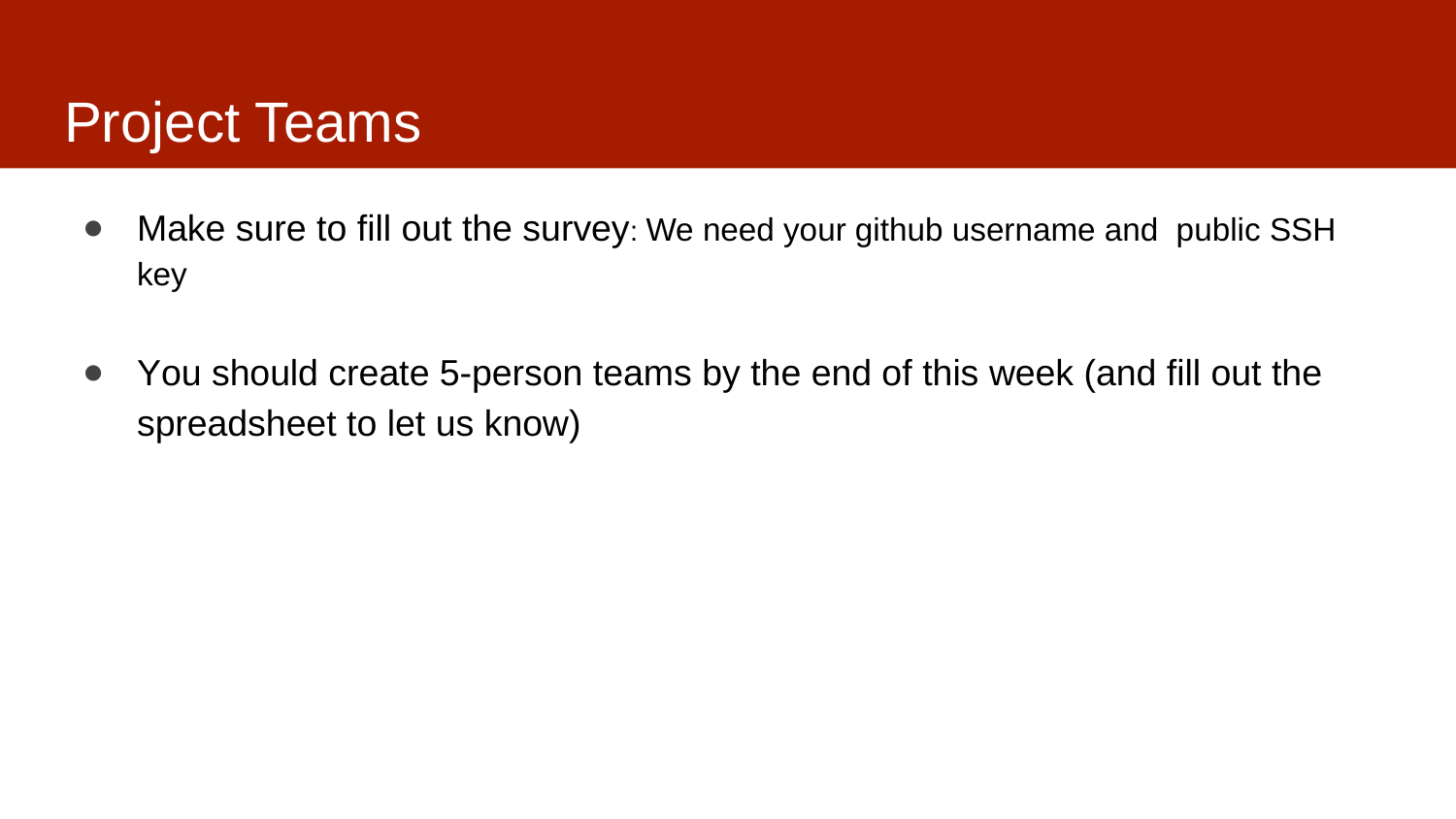

# Project Teams
Make sure to fill out the survey: We need your github username and  public SSH key

You should create 5-person teams by the end of this week (and fill out the spreadsheet to let us know)